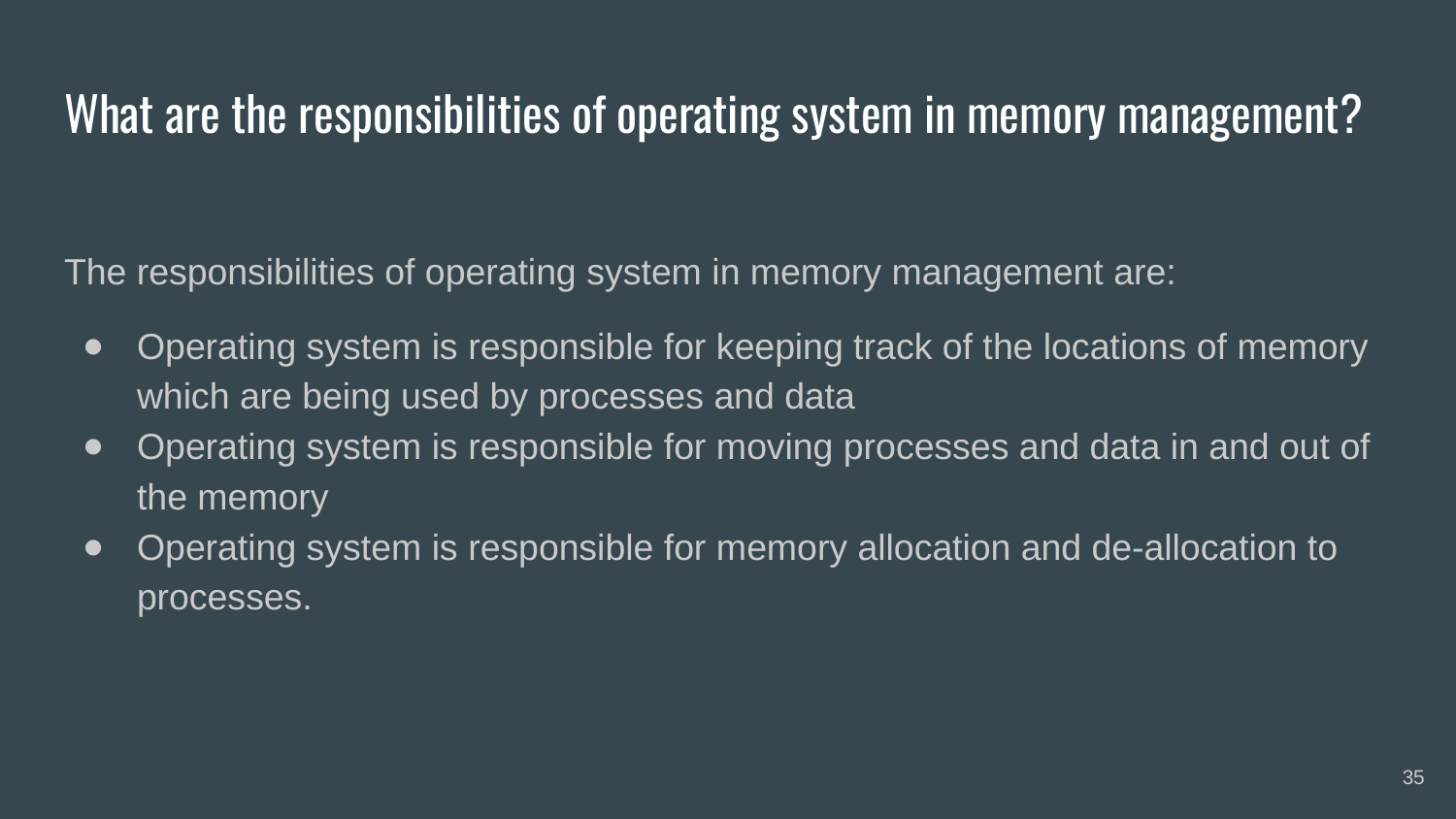

# What are the responsibilities of operating system in memory management?
The responsibilities of operating system in memory management are:
Operating system is responsible for keeping track of the locations of memory which are being used by processes and data
Operating system is responsible for moving processes and data in and out of the memory
Operating system is responsible for memory allocation and de-allocation to processes.
35